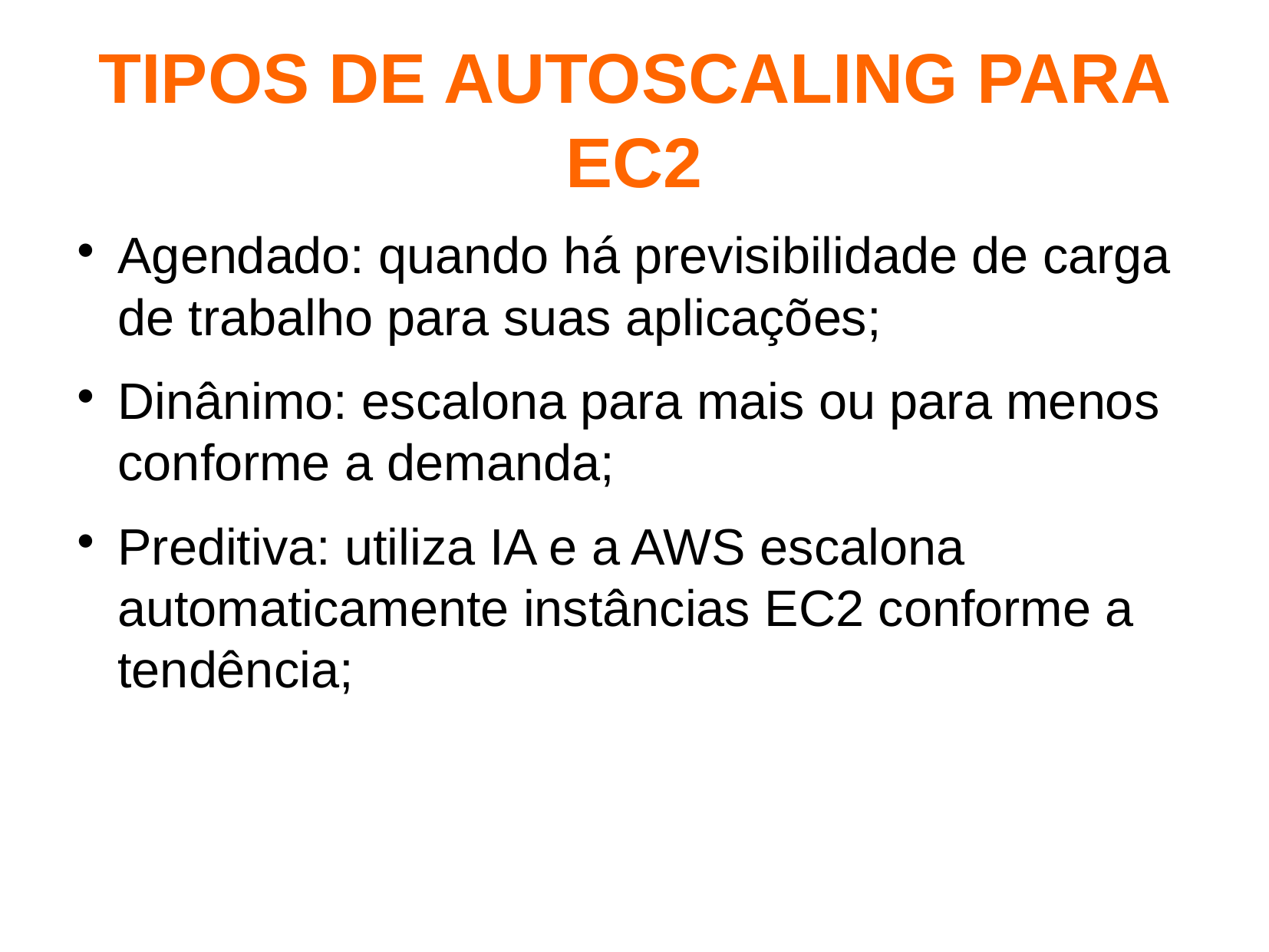

TIPOS DE AUTOSCALING PARA EC2
Agendado: quando há previsibilidade de carga de trabalho para suas aplicações;
Dinânimo: escalona para mais ou para menos conforme a demanda;
Preditiva: utiliza IA e a AWS escalona automaticamente instâncias EC2 conforme a tendência;